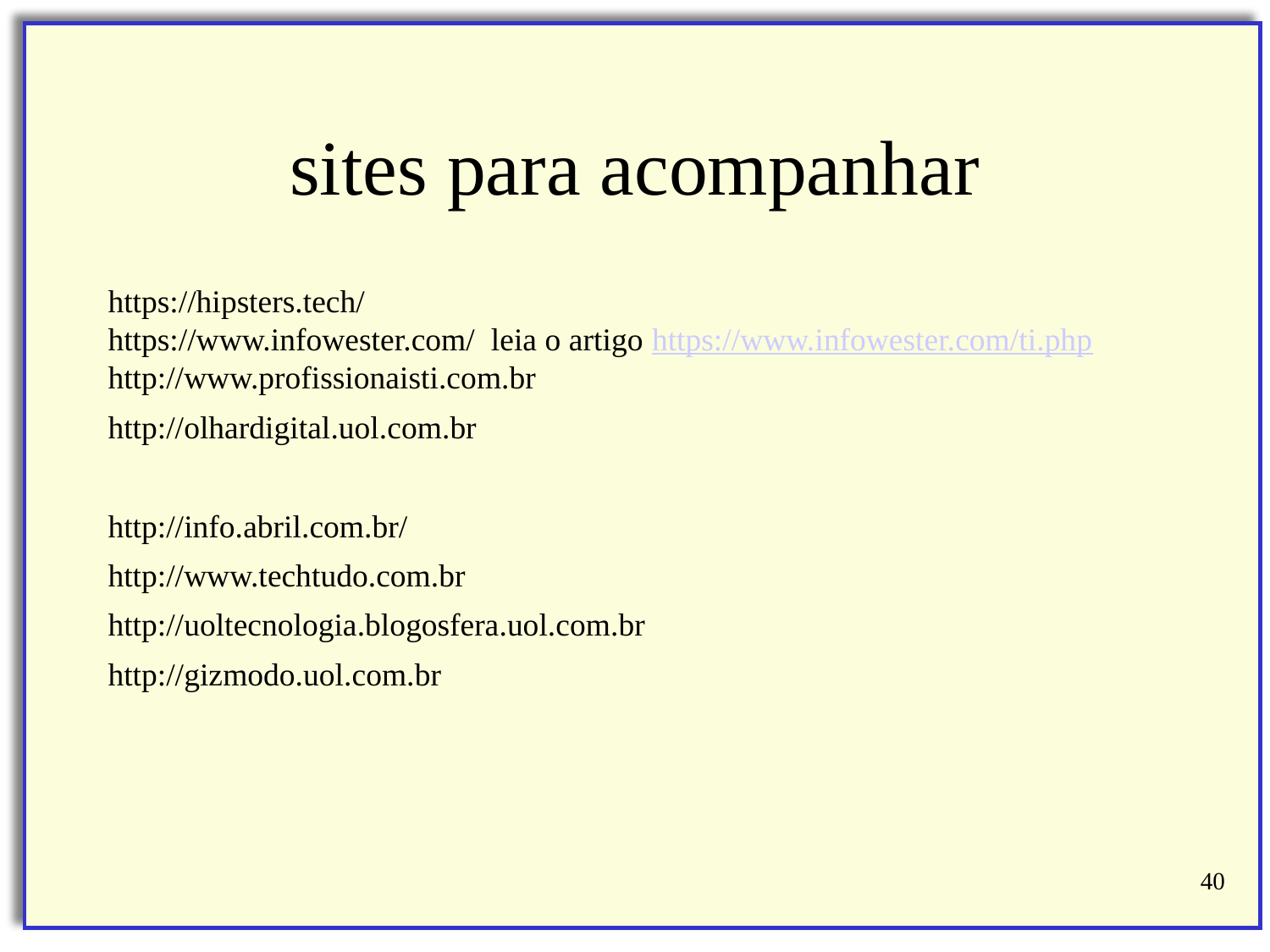

# sites para acompanhar
https://hipsters.tech/
https://www.infowester.com/  leia o artigo https://www.infowester.com/ti.php
http://www.profissionaisti.com.br
http://olhardigital.uol.com.br

http://info.abril.com.br/
http://www.techtudo.com.br
http://uoltecnologia.blogosfera.uol.com.br
http://gizmodo.uol.com.br
40